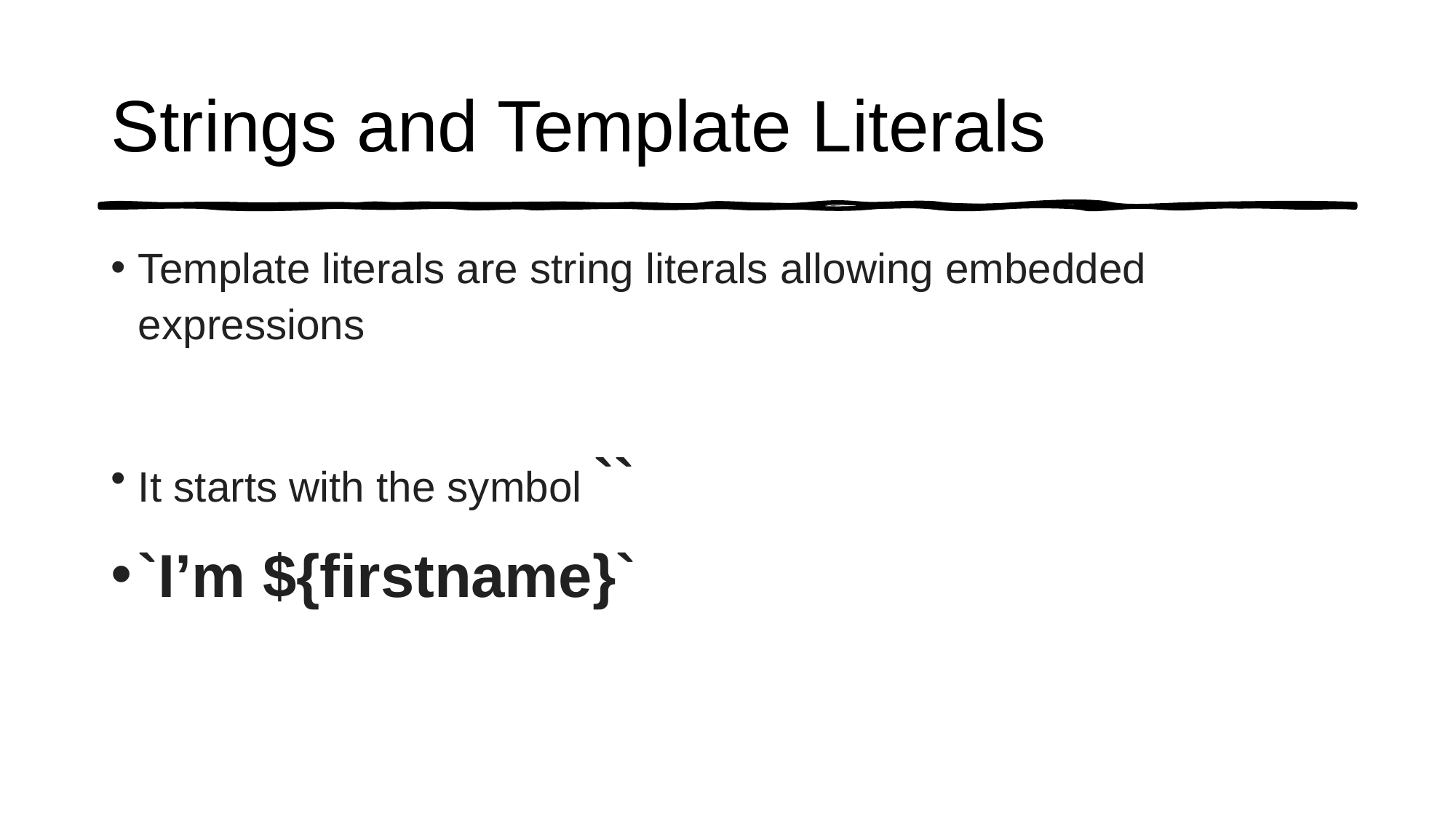

# Strings and Template Literals
Template literals are string literals allowing embedded expressions

It starts with the symbol ``
`I’m ${firstname}`